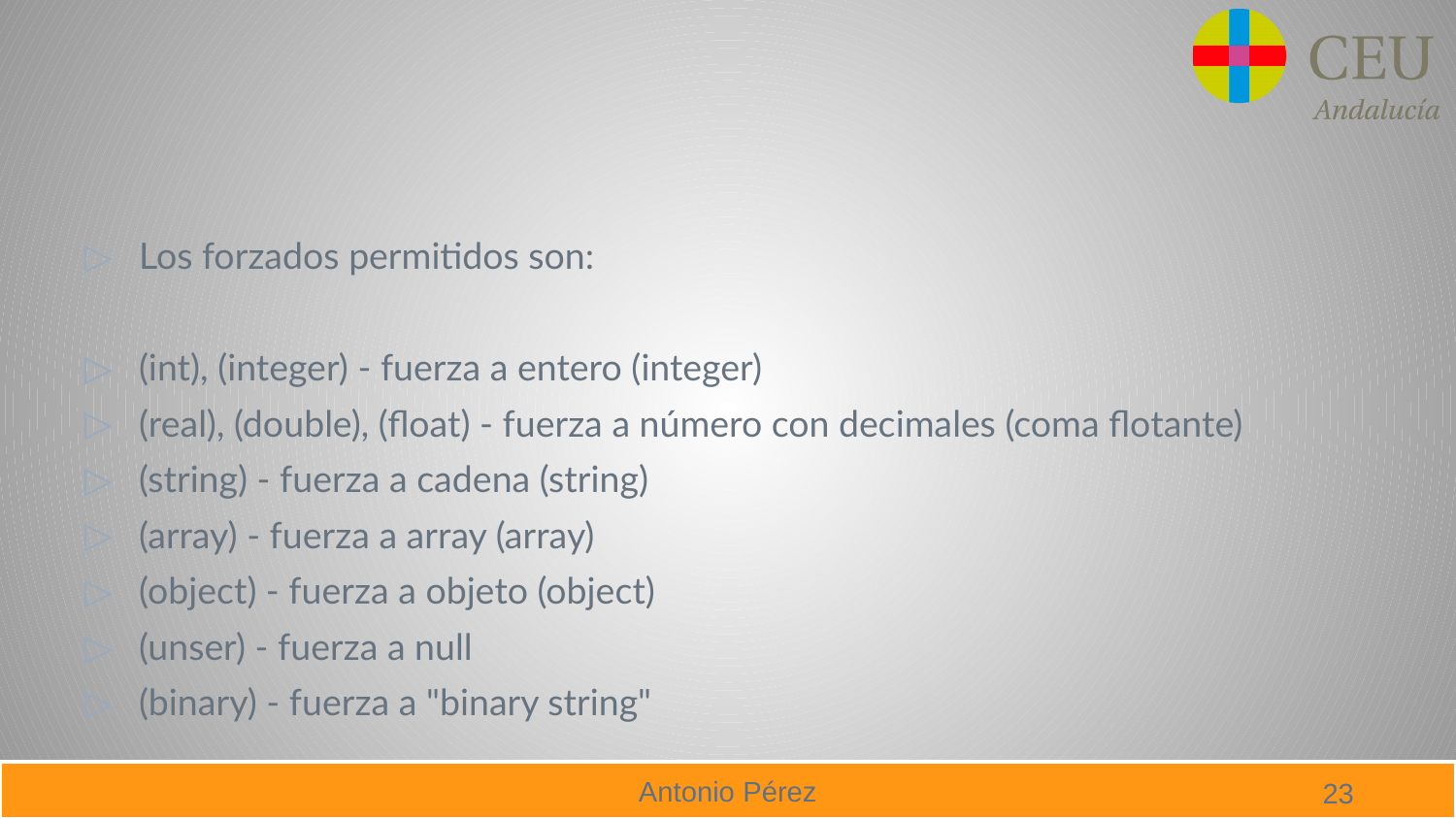

#
Los forzados permitidos son:

(int), (integer) - fuerza a entero (integer)
(real), (double), (float) - fuerza a número con decimales (coma flotante)
(string) - fuerza a cadena (string)
(array) - fuerza a array (array)
(object) - fuerza a objeto (object)
(unser) - fuerza a null
(binary) - fuerza a "binary string"
23